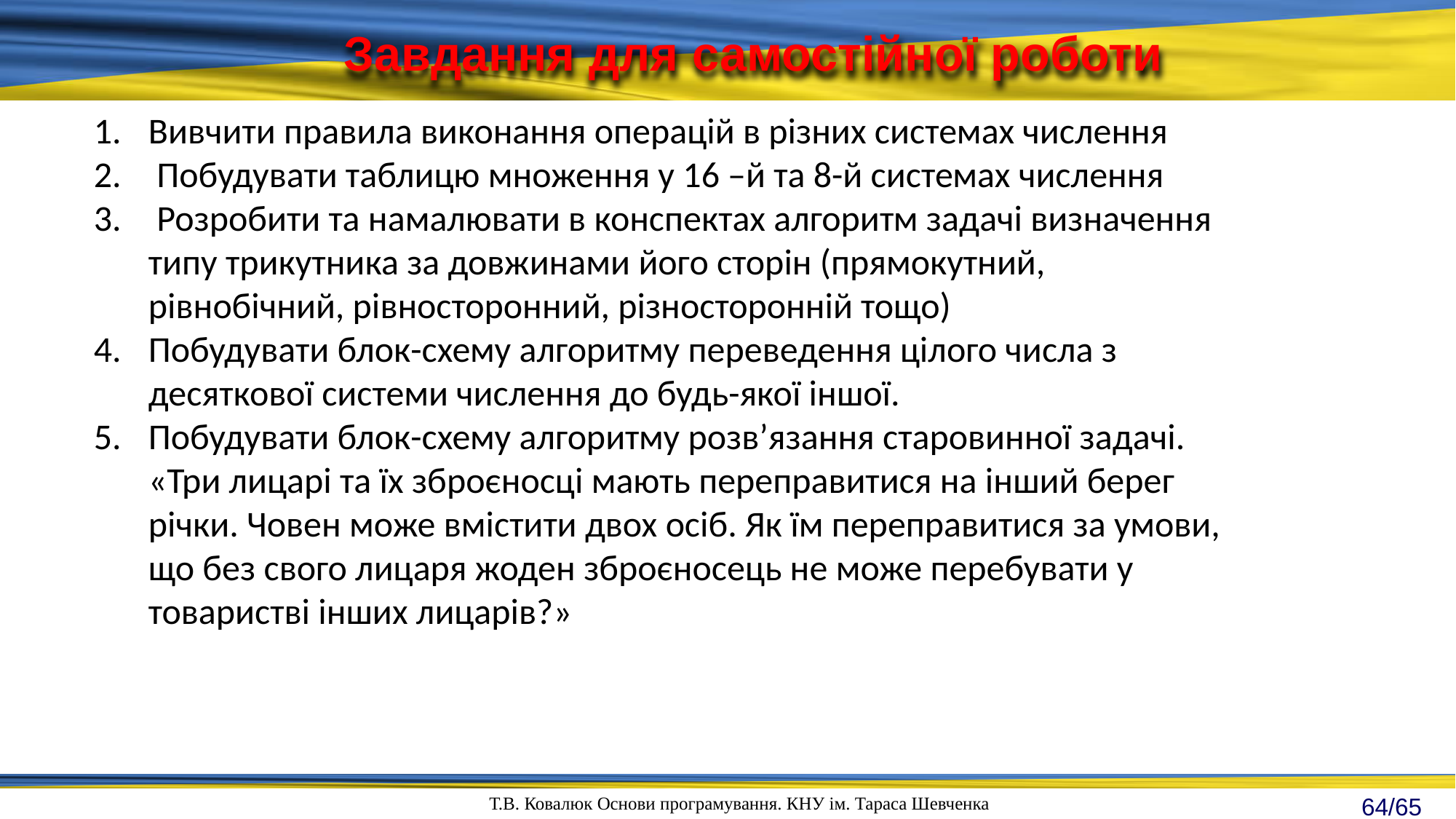

Завдання для самостійної роботи
Вивчити правила виконання операцій в різних системах числення
 Побудувати таблицю множення у 16 –й та 8-й системах числення
 Розробити та намалювати в конспектах алгоритм задачі визначення  типу трикутника за довжинами його сторін (прямокутний, рівнобічний, рівносторонний, різносторонній тощо)
Побудувати блок-схему алгоритму переведення цілого числа з десяткової системи числення до будь-якої іншої.
Побудувати блок-схему алгоритму розв’язання старовинної задачі. «Три лицарі та їх зброєносці мають переправитися на інший берег річки. Човен може вмістити двох осіб. Як їм переправитися за умови, що без свого лицаря жоден зброєносець не може перебувати у товаристві інших лицарів?»